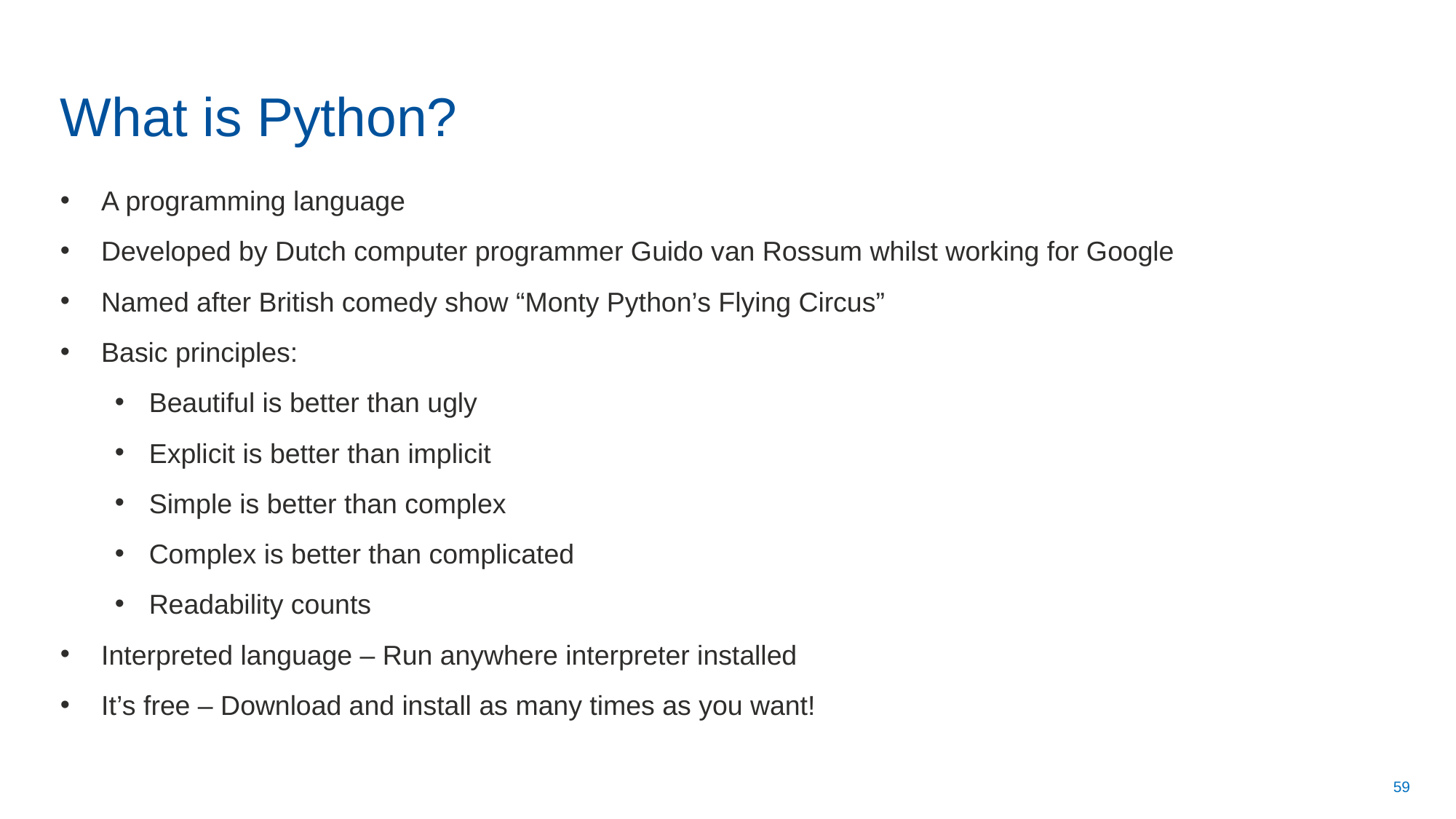

# What is Python?
A programming language
Developed by Dutch computer programmer Guido van Rossum whilst working for Google
Named after British comedy show “Monty Python’s Flying Circus”
Basic principles:
Beautiful is better than ugly
Explicit is better than implicit
Simple is better than complex
Complex is better than complicated
Readability counts
Interpreted language – Run anywhere interpreter installed
It’s free – Download and install as many times as you want!